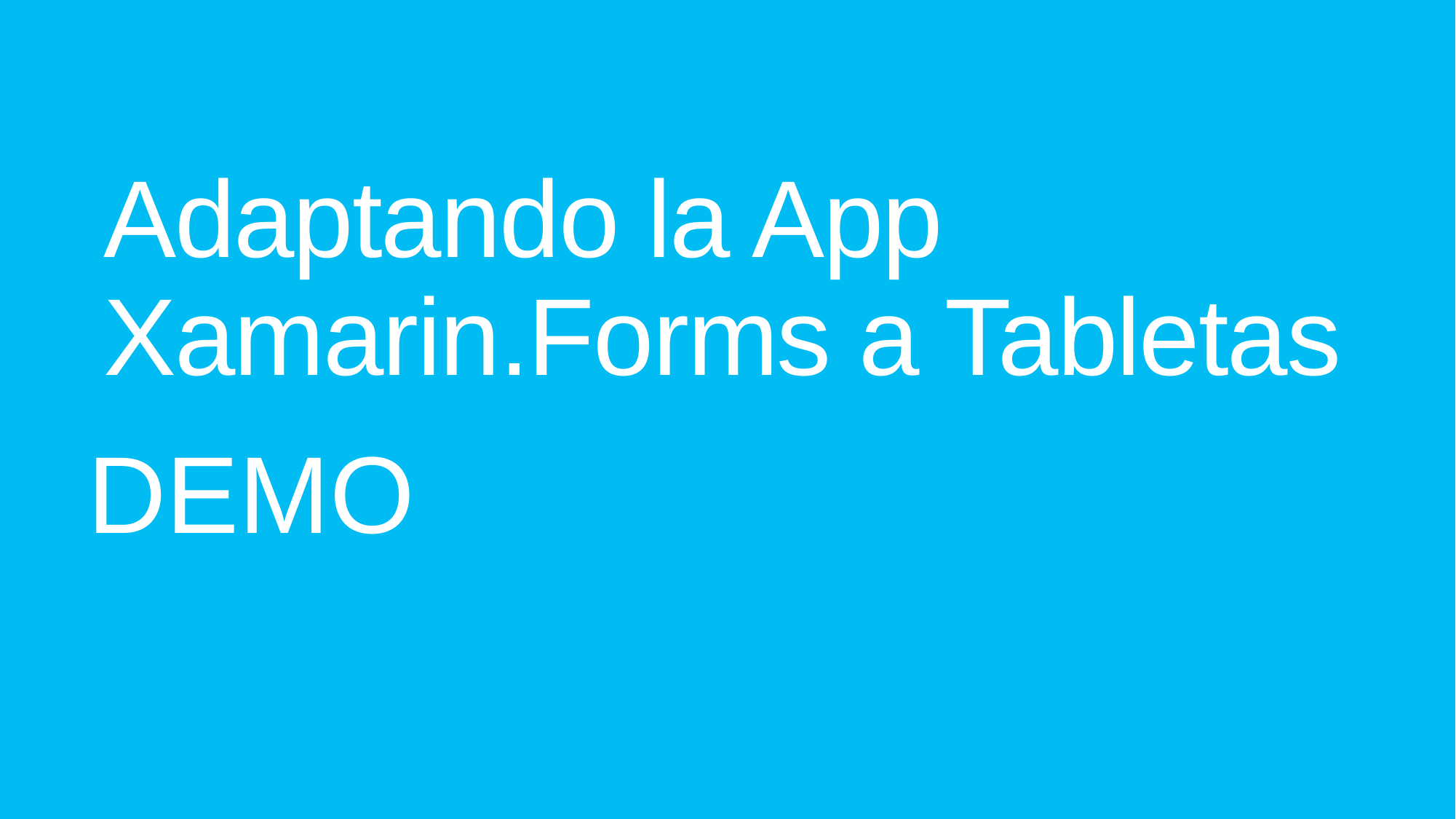

# Adaptando la App Xamarin.Forms a Tabletas